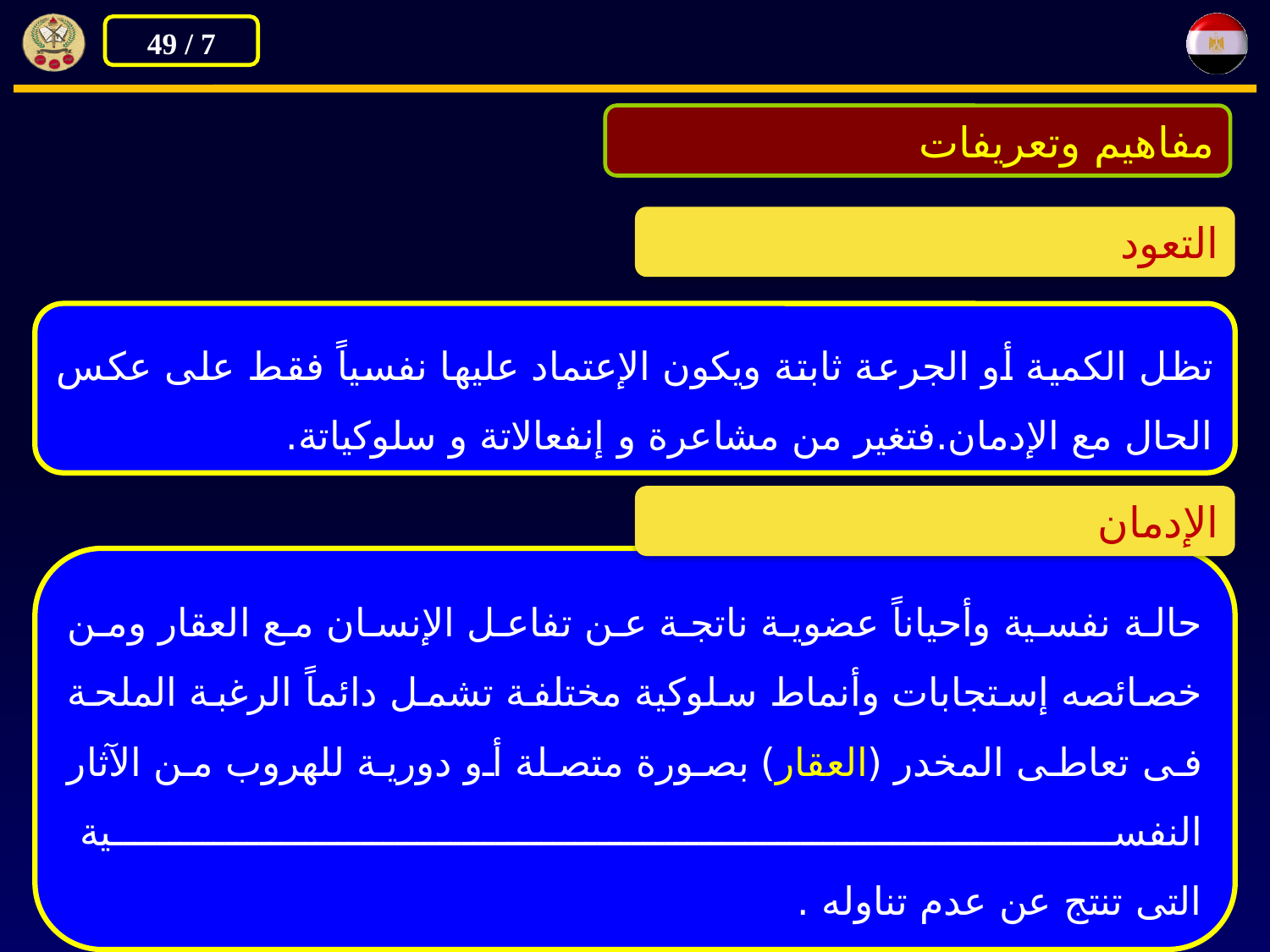

مفاهيم وتعريفات
التعود
تظل الكمية أو الجرعة ثابتة ويكون الإعتماد عليها نفسياً فقط على عكس الحال مع الإدمان.فتغير من مشاعرة و إنفعالاتة و سلوكياتة.
الإدمان
حالة نفسية وأحياناً عضوية ناتجة عن تفاعل الإنسان مع العقار ومن خصائصه إستجابات وأنماط سلوكية مختلفة تشمل دائماً الرغبة الملحة فى تعاطى المخدر (العقار) بصورة متصلة أو دورية للهروب من الآثار النفسية
التى تنتج عن عدم تناوله .